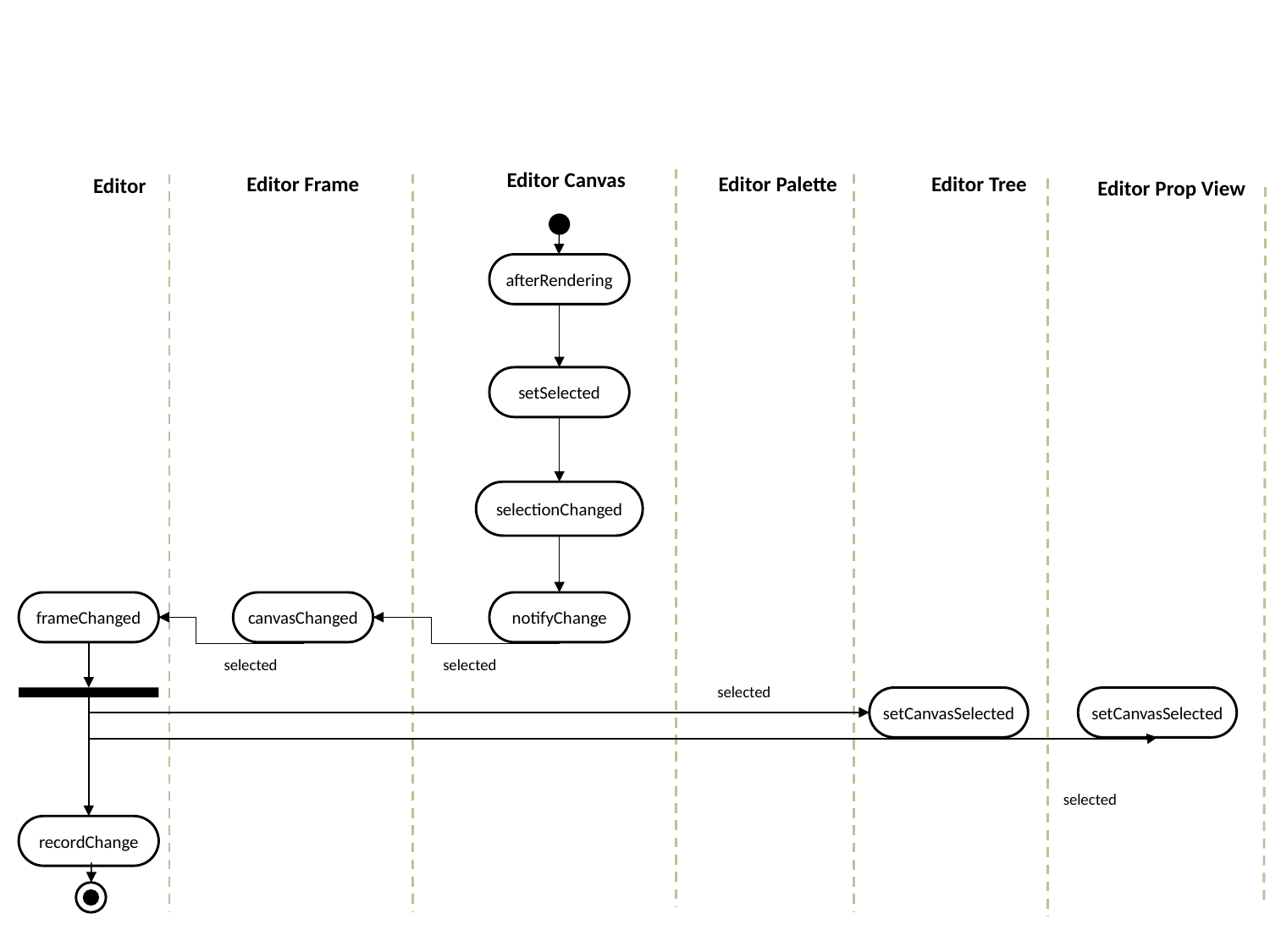

Editor Canvas
Editor Tree
Editor Palette
Editor Frame
Editor
Editor Prop View

afterRendering
setSelected
selectionChanged
frameChanged
canvasChanged
notifyChange
selected
selected
selected

setCanvasSelected
setCanvasSelected
selected
recordChange